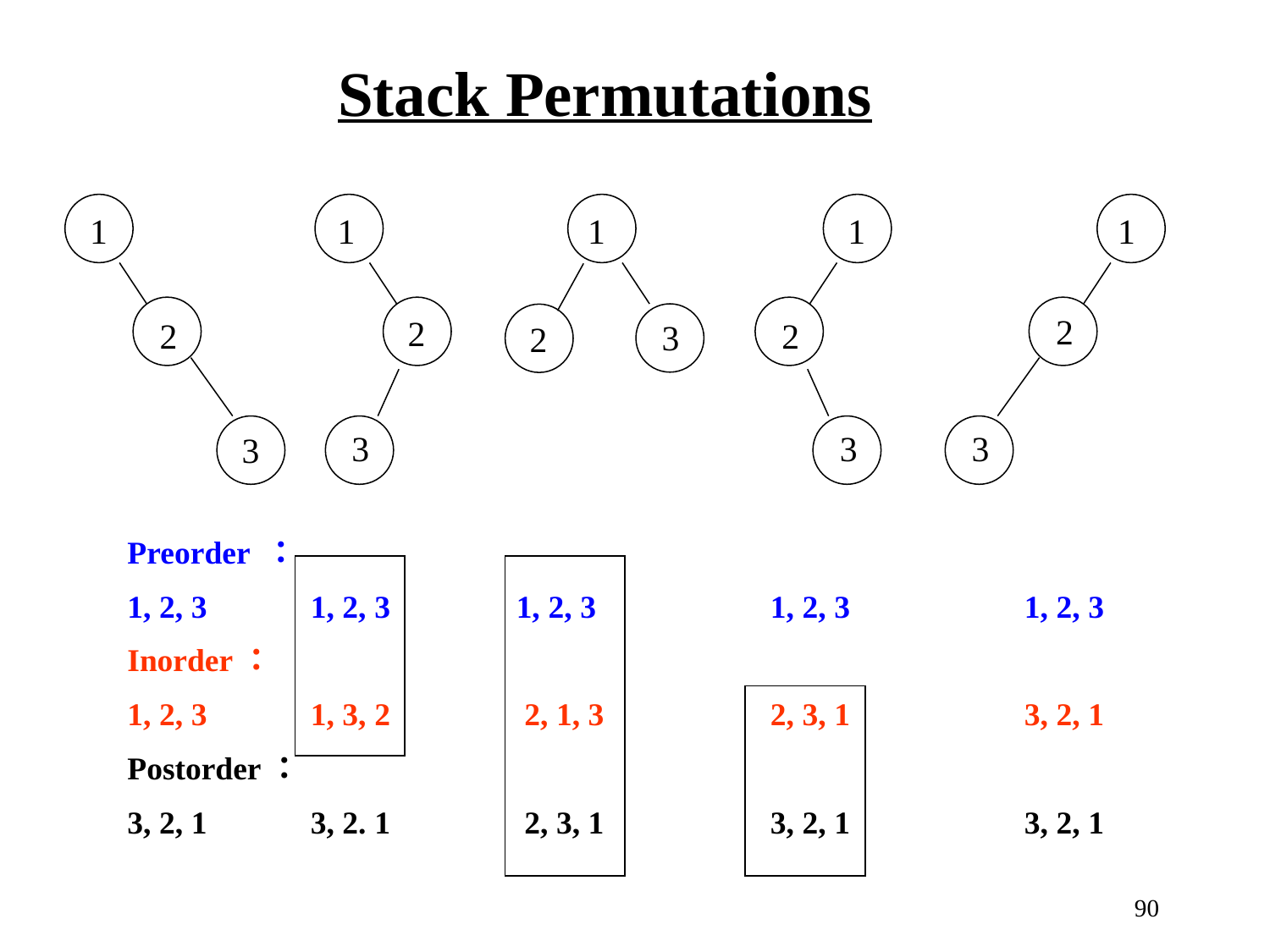

Stack Permutations

1
1
1
1
1
2
2
2
2
3
2
3
3
3
3
Preorder ：
1, 2, 3	       1, 2, 3 	 1, 2, 3 		 1, 2, 3 		 1, 2, 3
Inorder：
1, 2, 3	       1, 3, 2	  2, 1, 3		 2, 3, 1		 3, 2, 1
Postorder：
3, 2, 1	       3, 2. 1	  2, 3, 1		 3, 2, 1		 3, 2, 1

90